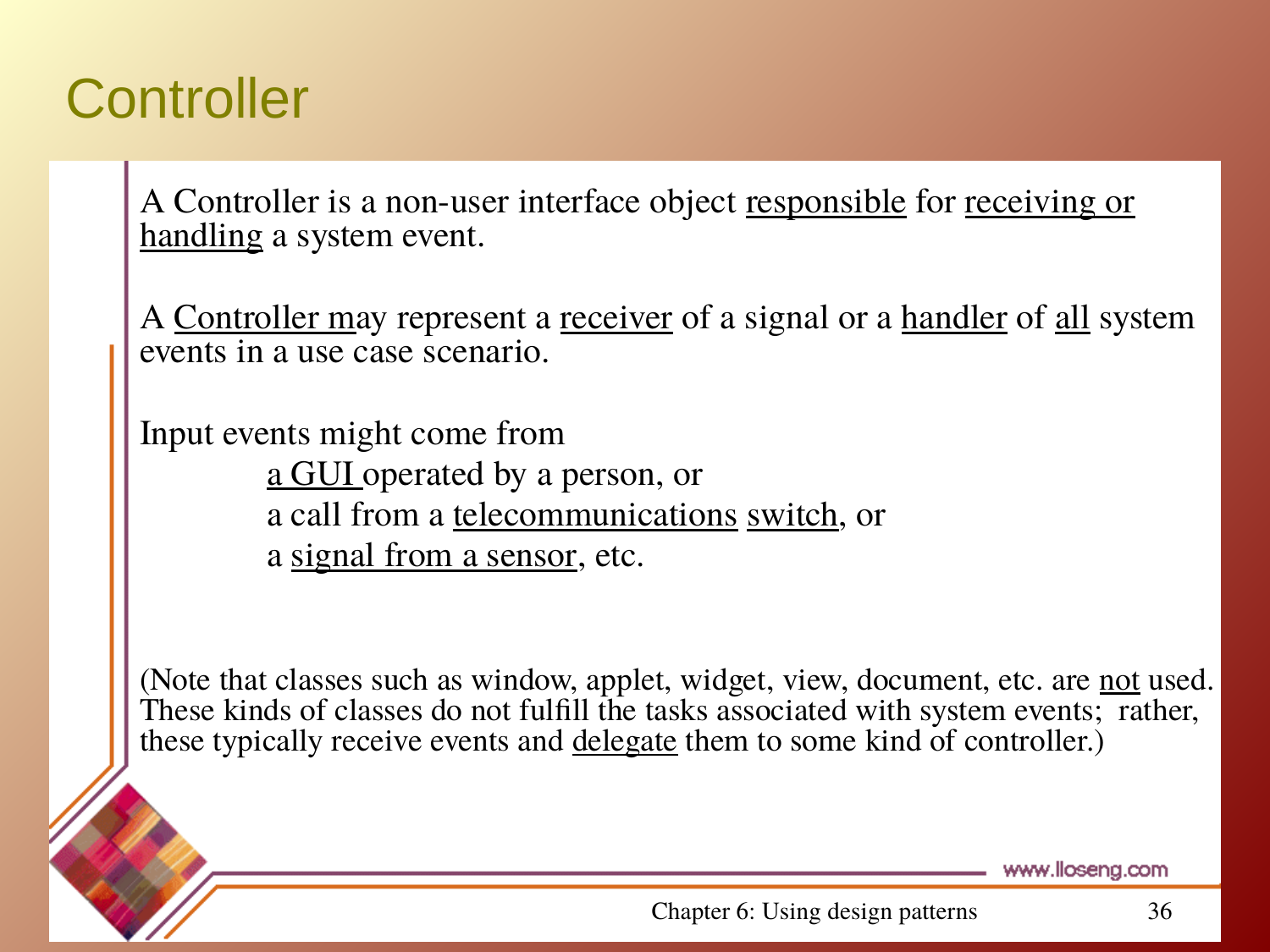

# Controller
A Controller is a non-user interface object responsible for receiving or handling a system event.

A Controller may represent a receiver of a signal or a handler of all system events in a use case scenario.

Input events might come from
	a GUI operated by a person, or
	a call from a telecommunications switch, or
	a signal from a sensor, etc.

(Note that classes such as window, applet, widget, view, document, etc. are not used.  These kinds of classes do not fulfill the tasks associated with system events;  rather, these typically receive events and delegate them to some kind of controller.)

Chapter 6: Using design patterns
36